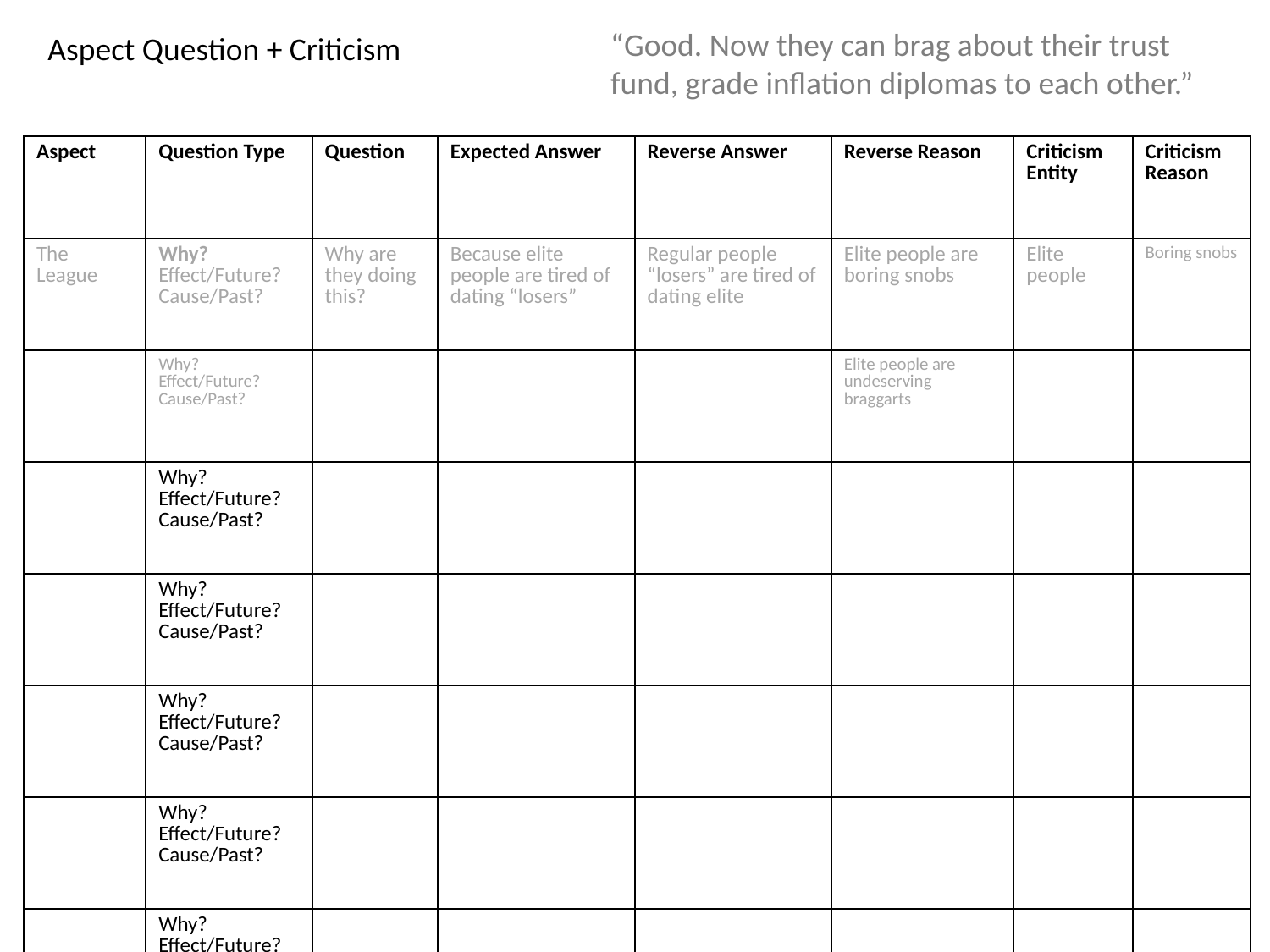

“Good. Now they can brag about their trust fund, grade inflation diplomas to each other.”
Aspect Question + Criticism
| Aspect | Question Type | Question | Expected Answer | Reverse Answer | Reverse Reason | Criticism Entity | Criticism Reason |
| --- | --- | --- | --- | --- | --- | --- | --- |
| The League | Why? Effect/Future? Cause/Past? | Why are they doing this? | Because elite people are tired of dating “losers” | Regular people “losers” are tired of dating elite | Elite people are boring snobs | Elite people | Boring snobs |
|  | Why? Effect/Future? Cause/Past? |  |  |  | Elite people are undeserving braggarts |  |  |
|  | Why? Effect/Future? Cause/Past? |  |  |  |  |  |  |
|  | Why? Effect/Future? Cause/Past? |  |  |  |  |  |  |
|  | Why? Effect/Future? Cause/Past? |  |  |  |  |  |  |
|  | Why? Effect/Future? Cause/Past? |  |  |  |  |  |  |
|  | Why? Effect/Future? Cause/Past? |  |  |  |  |  |  |